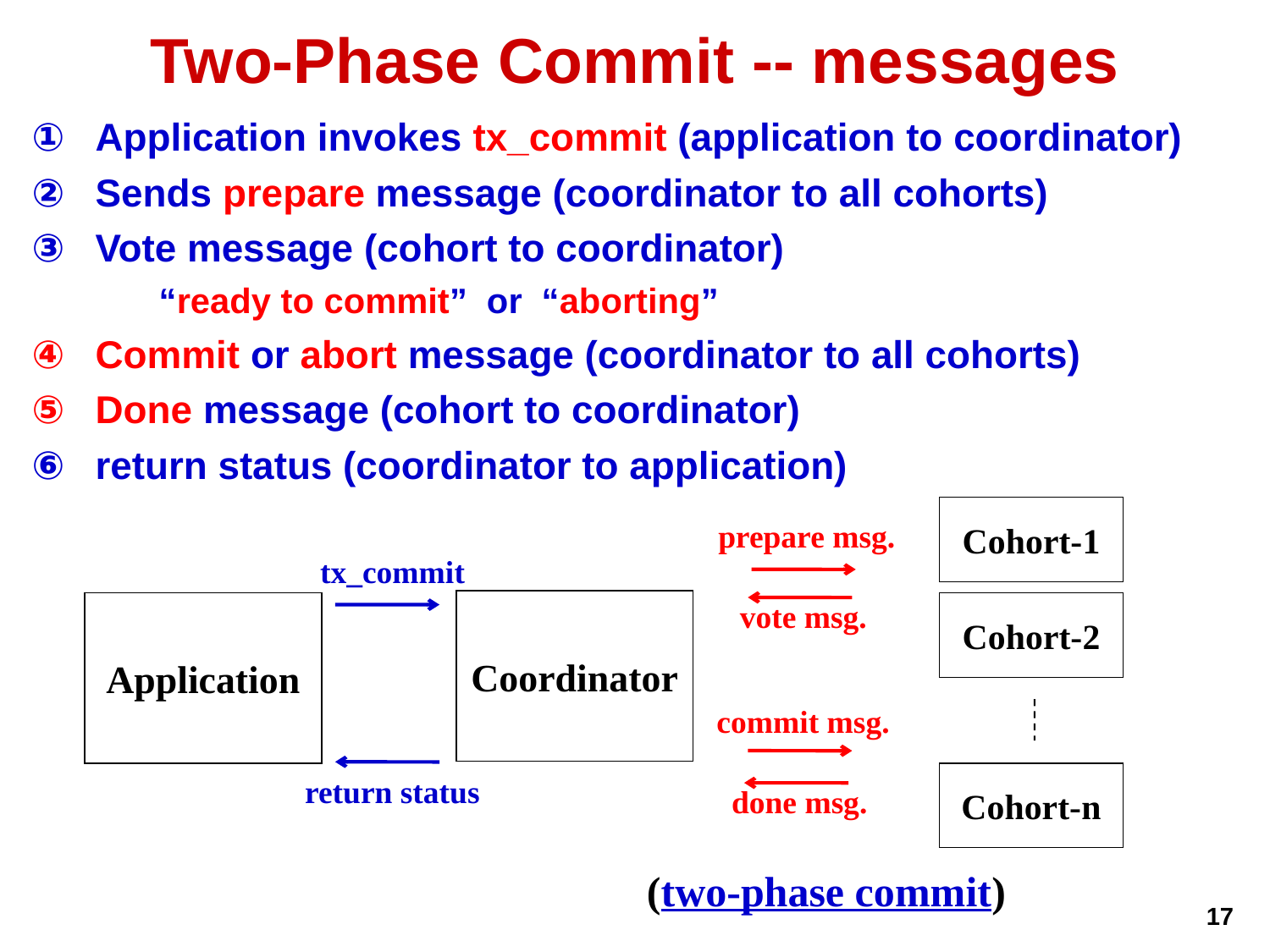

# Two-Phase Commit -- messages
Application invokes tx_commit (application to coordinator)
Sends prepare message (coordinator to all cohorts)
Vote message (cohort to coordinator)
“ready to commit”  or  “aborting”
Commit or abort message (coordinator to all cohorts)
Done message (cohort to coordinator)
return status (coordinator to application)
Cohort-1
Cohort-2

Cohort-n
prepare msg.

vote msg.

commit msg.

done msg.

tx_commit
Coordinator
Application

return status
(two-phase commit)
17